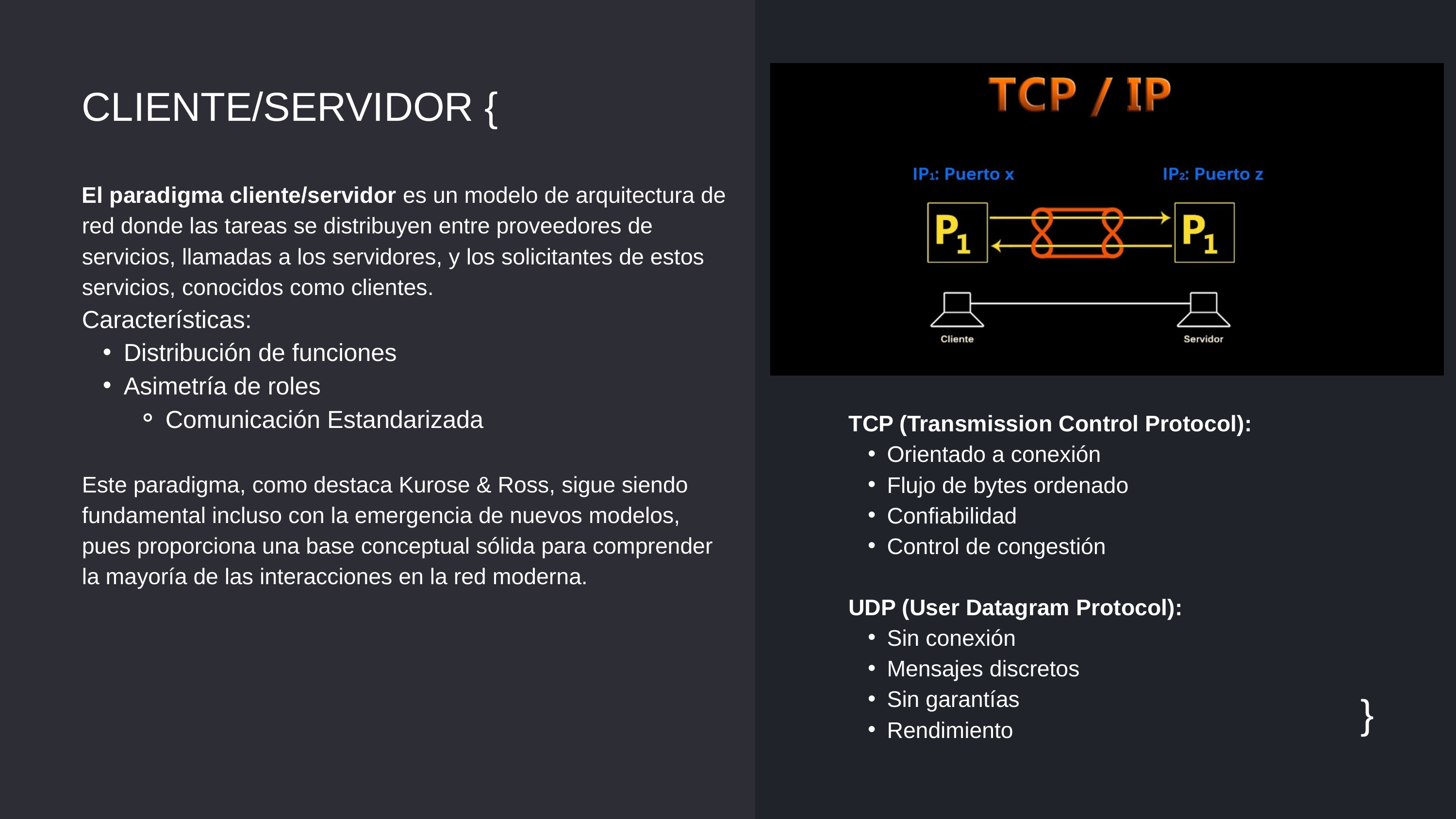

CLIENTE/SERVIDOR {
El paradigma cliente/servidor es un modelo de arquitectura de red donde las tareas se distribuyen entre proveedores de servicios, llamadas a los servidores, y los solicitantes de estos servicios, conocidos como clientes.
Características:
Distribución de funciones
Asimetría de roles
Comunicación Estandarizada

Este paradigma, como destaca Kurose & Ross, sigue siendo fundamental incluso con la emergencia de nuevos modelos, pues proporciona una base conceptual sólida para comprender la mayoría de las interacciones en la red moderna.

TCP (Transmission Control Protocol):
Orientado a conexión
Flujo de bytes ordenado
Confiabilidad
Control de congestión

UDP (User Datagram Protocol):
Sin conexión
Mensajes discretos
Sin garantías
Rendimiento
}